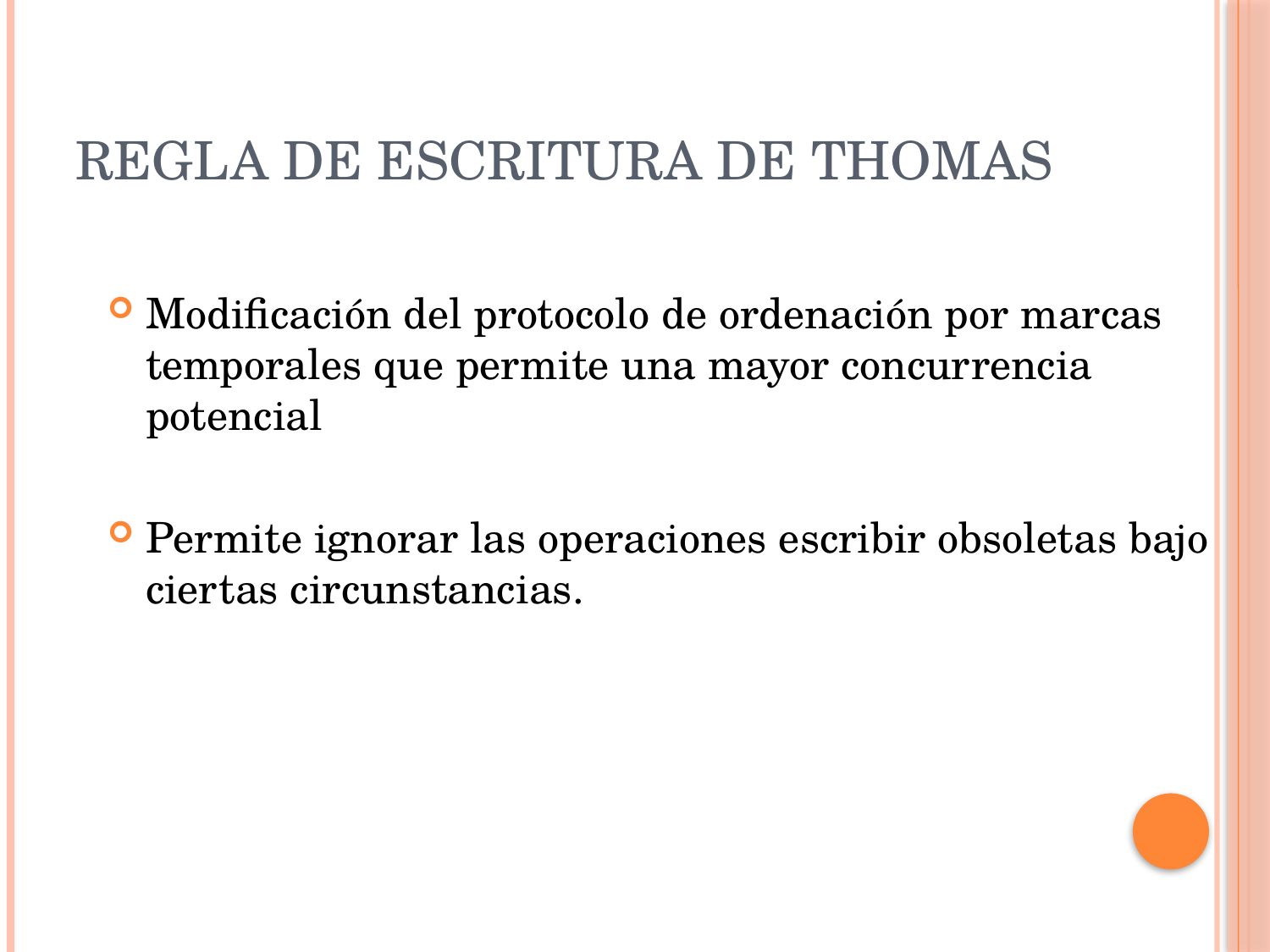

# Regla de escritura de Thomas
Modificación del protocolo de ordenación por marcas temporales que permite una mayor concurrencia potencial

Permite ignorar las operaciones escribir obsoletas bajo ciertas circunstancias.
70